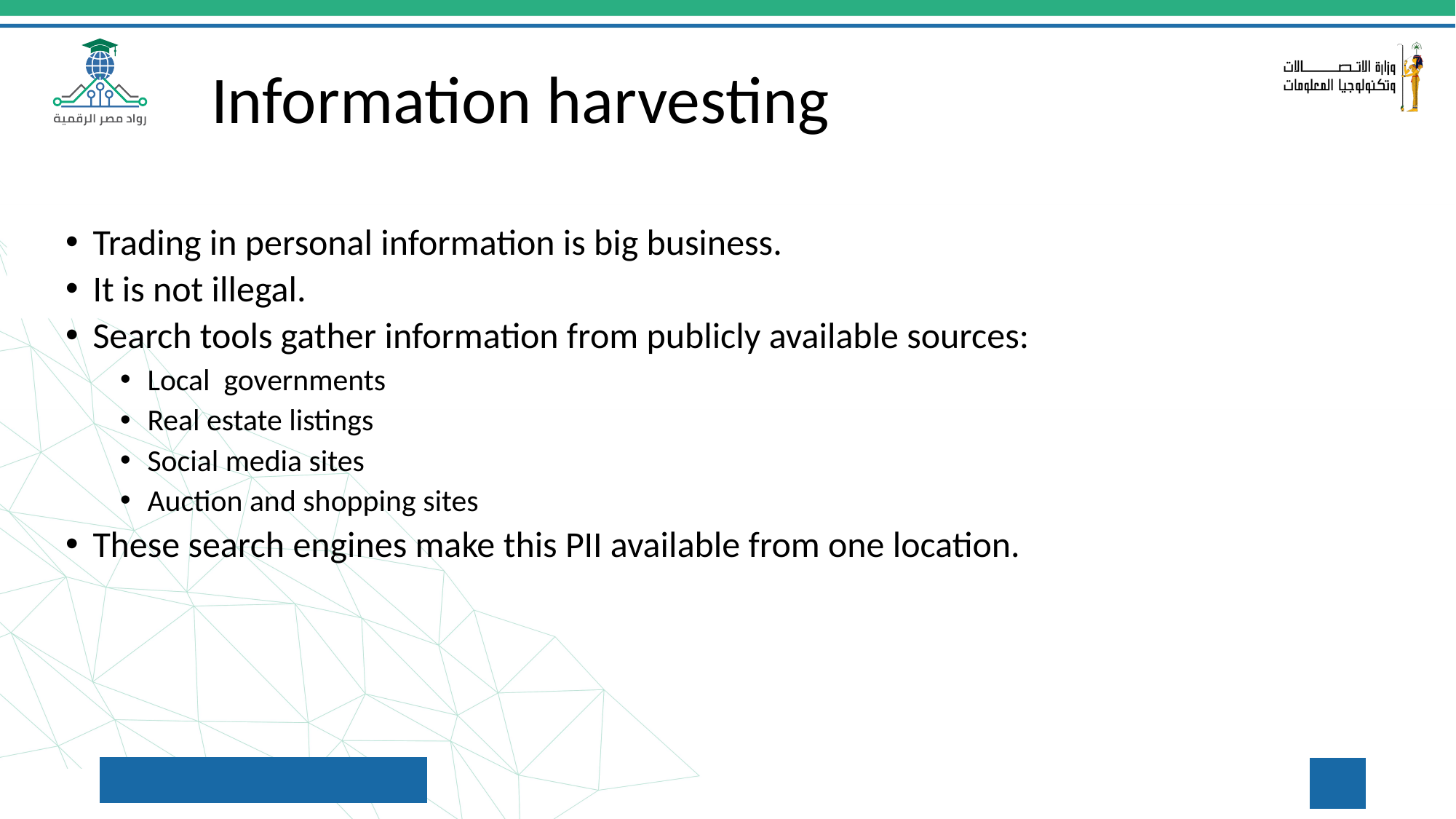

Information harvesting
Trading in personal information is big business.
It is not illegal.
Search tools gather information from publicly available sources:
Local  governments
Real estate listings
Social media sites
Auction and shopping sites
These search engines make this PII available from one location.